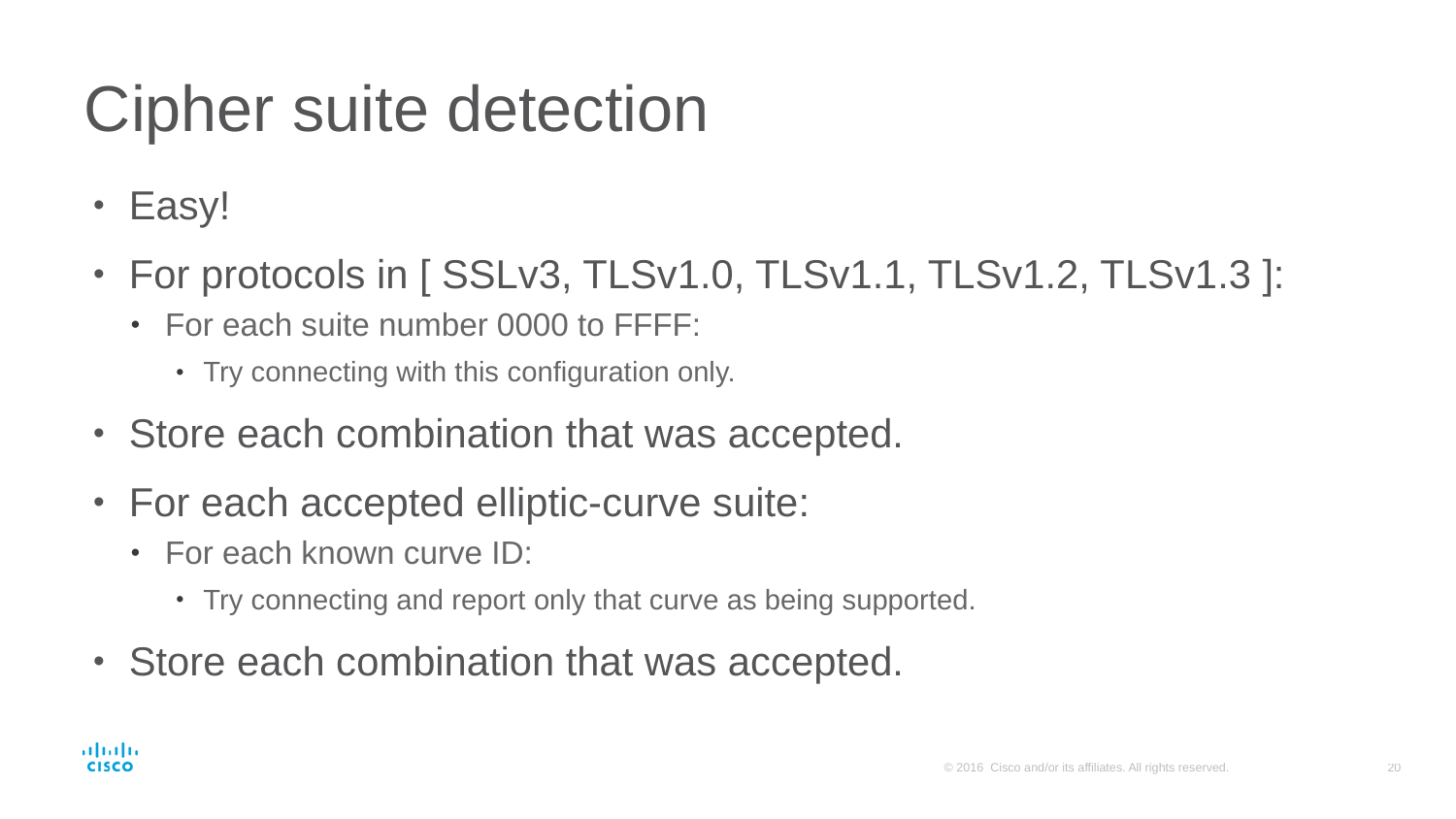

# Cipher suite detection
Easy!
For protocols in [ SSLv3, TLSv1.0, TLSv1.1, TLSv1.2, TLSv1.3 ]:
For each suite number 0000 to FFFF:
Try connecting with this configuration only.
Store each combination that was accepted.
For each accepted elliptic-curve suite:
For each known curve ID:
Try connecting and report only that curve as being supported.
Store each combination that was accepted.